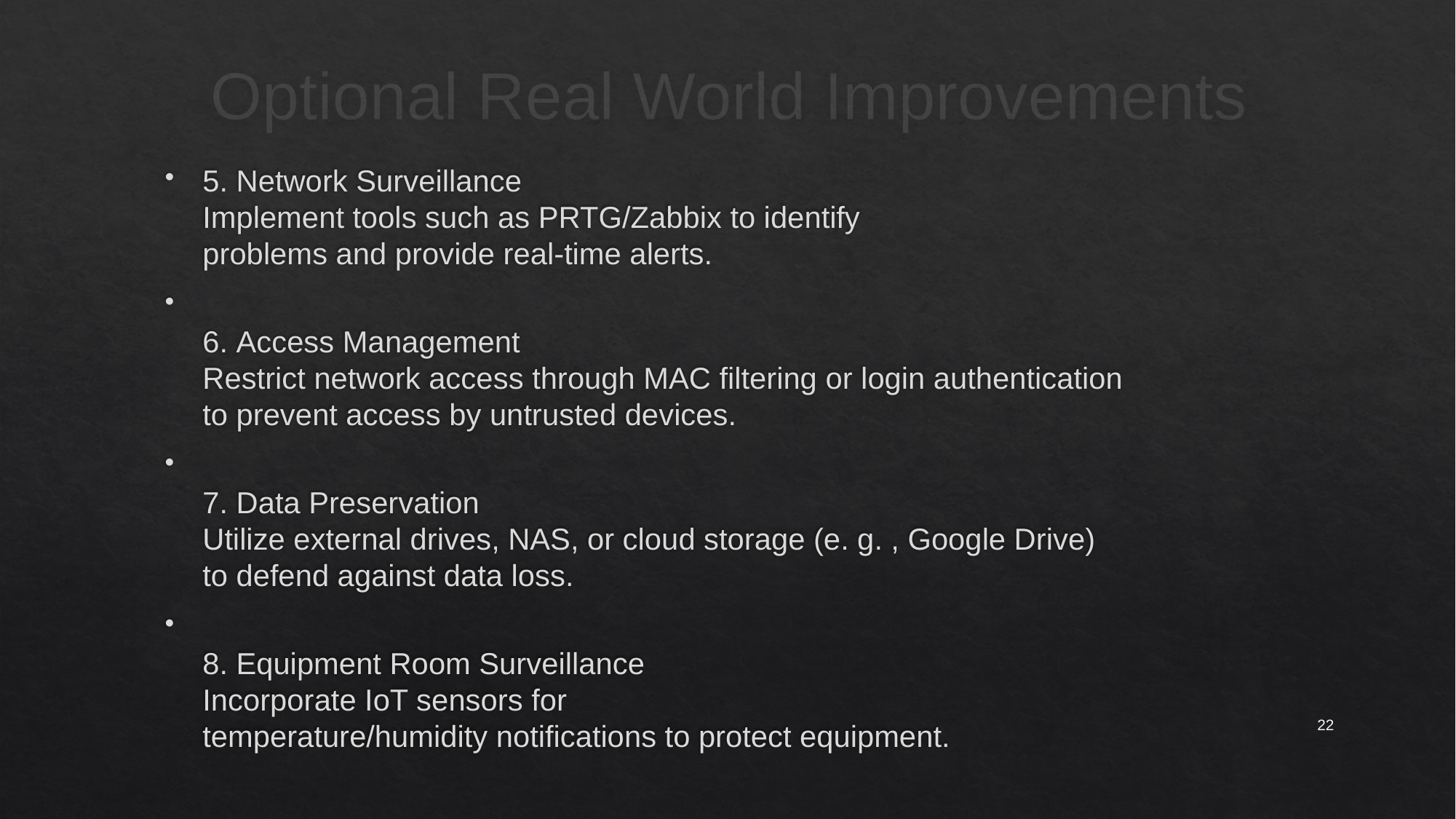

# Optional Real World Improvements
5. Network Surveillance
Implement tools such as PRTG/Zabbix to identify problems and provide real-time alerts.
6. Access Management
Restrict network access through MAC filtering or login authentication to prevent access by untrusted devices.
7. Data Preservation
Utilize external drives, NAS, or cloud storage (e. g. , Google Drive) to defend against data loss.
8. Equipment Room Surveillance
Incorporate IoT sensors for temperature/humidity notifications to protect equipment.
22